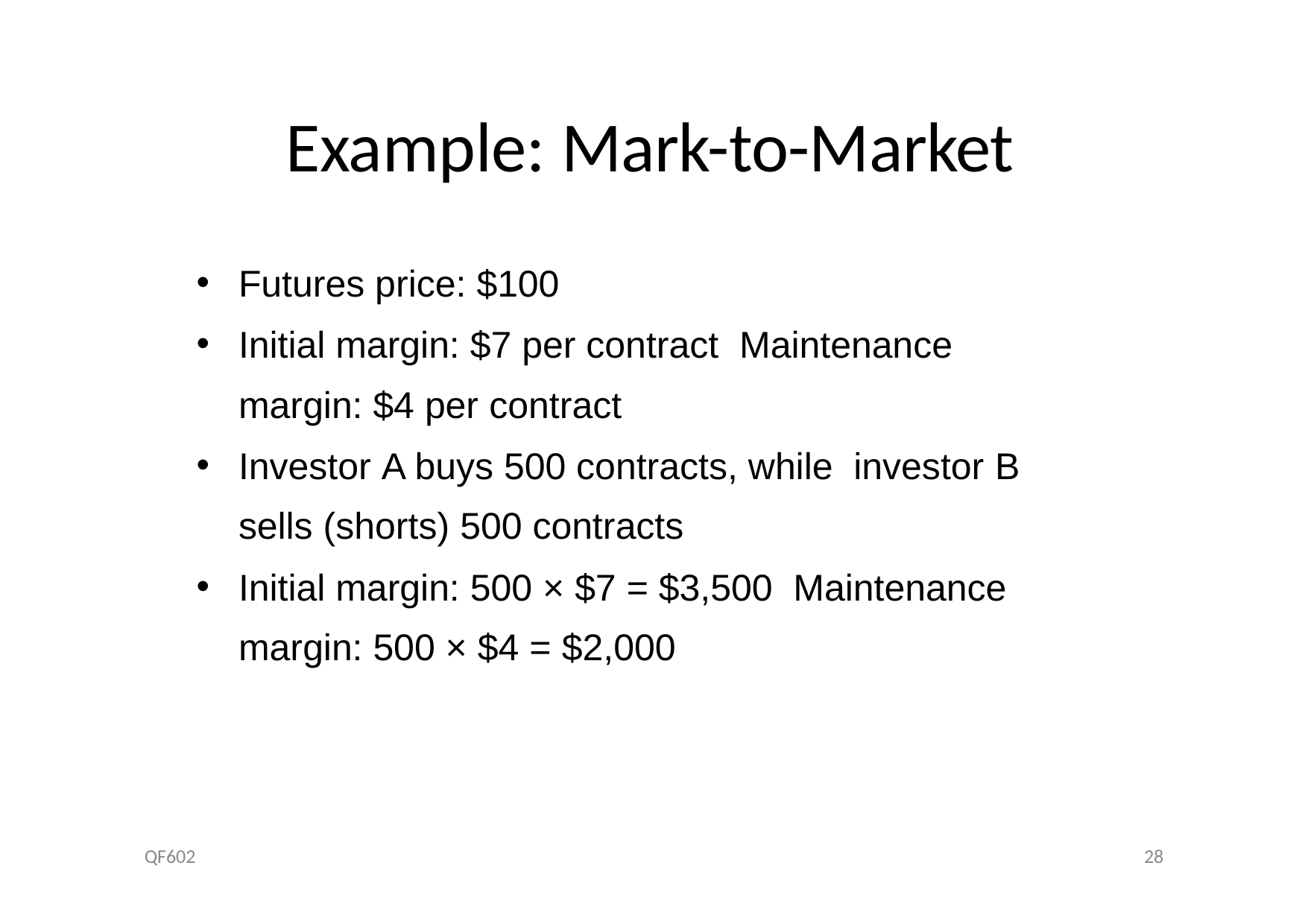

# Example: Mark-to-Market
Futures price: $100
Initial margin: $7 per contract  Maintenance margin: $4 per contract
Investor A buys 500 contracts, while  investor B sells (shorts) 500 contracts
Initial margin: 500 × $7 = $3,500  Maintenance margin: 500 × $4 = $2,000
QF602
28